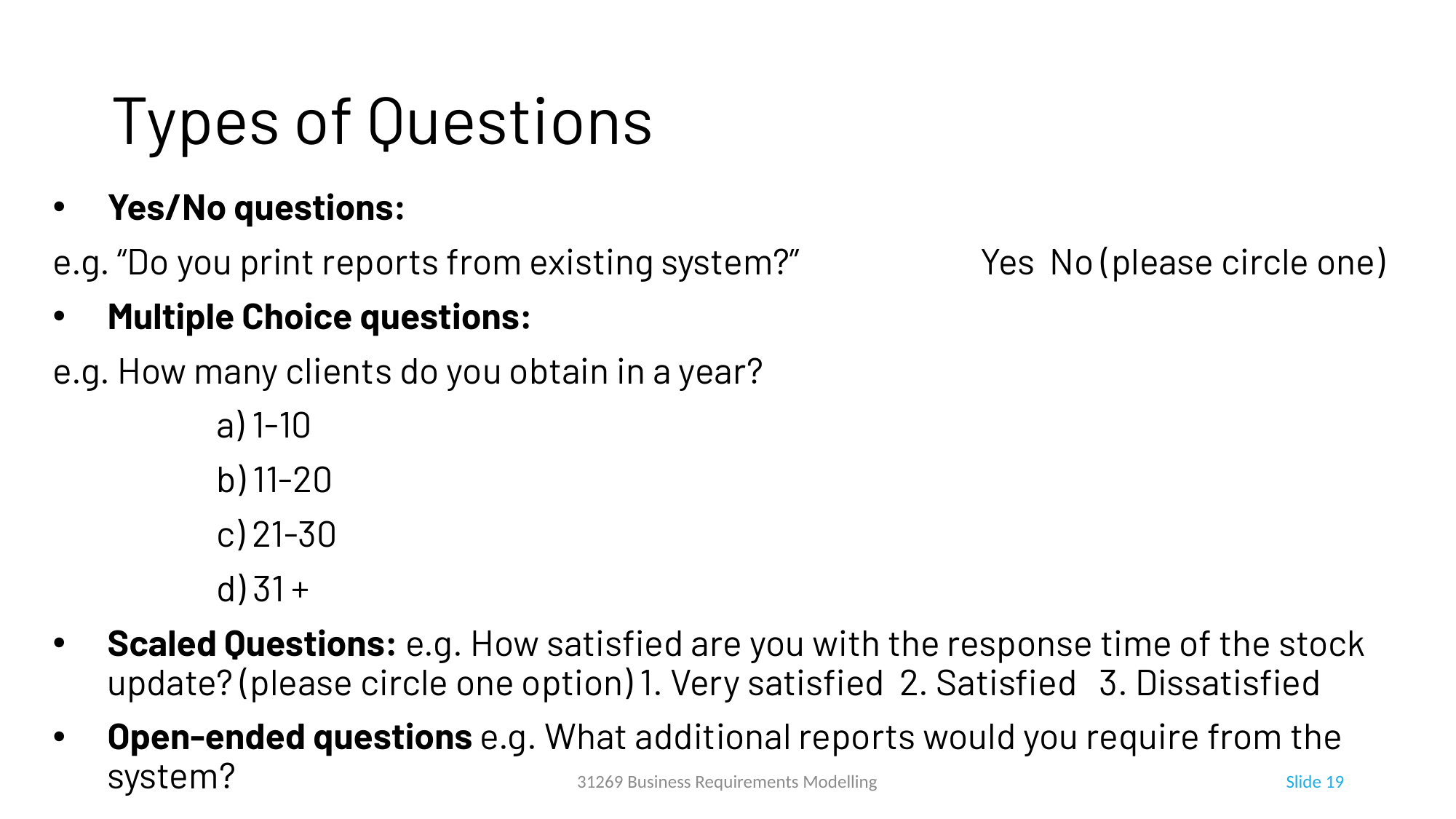

# Types of Questions
Yes/No questions:
e.g. “Do you print reports from existing system?” 		Yes  No (please circle one)
Multiple Choice questions:
e.g. How many clients do you obtain in a year?
		a) 1-10
		b) 11-20
		c) 21-30
		d) 31 +
Scaled Questions: e.g. How satisfied are you with the response time of the stock update? (please circle one option) 1. Very satisfied  2. Satisfied   3. Dissatisfied
Open-ended questions e.g. What additional reports would you require from the system?

31269 Business Requirements Modelling
Slide 19